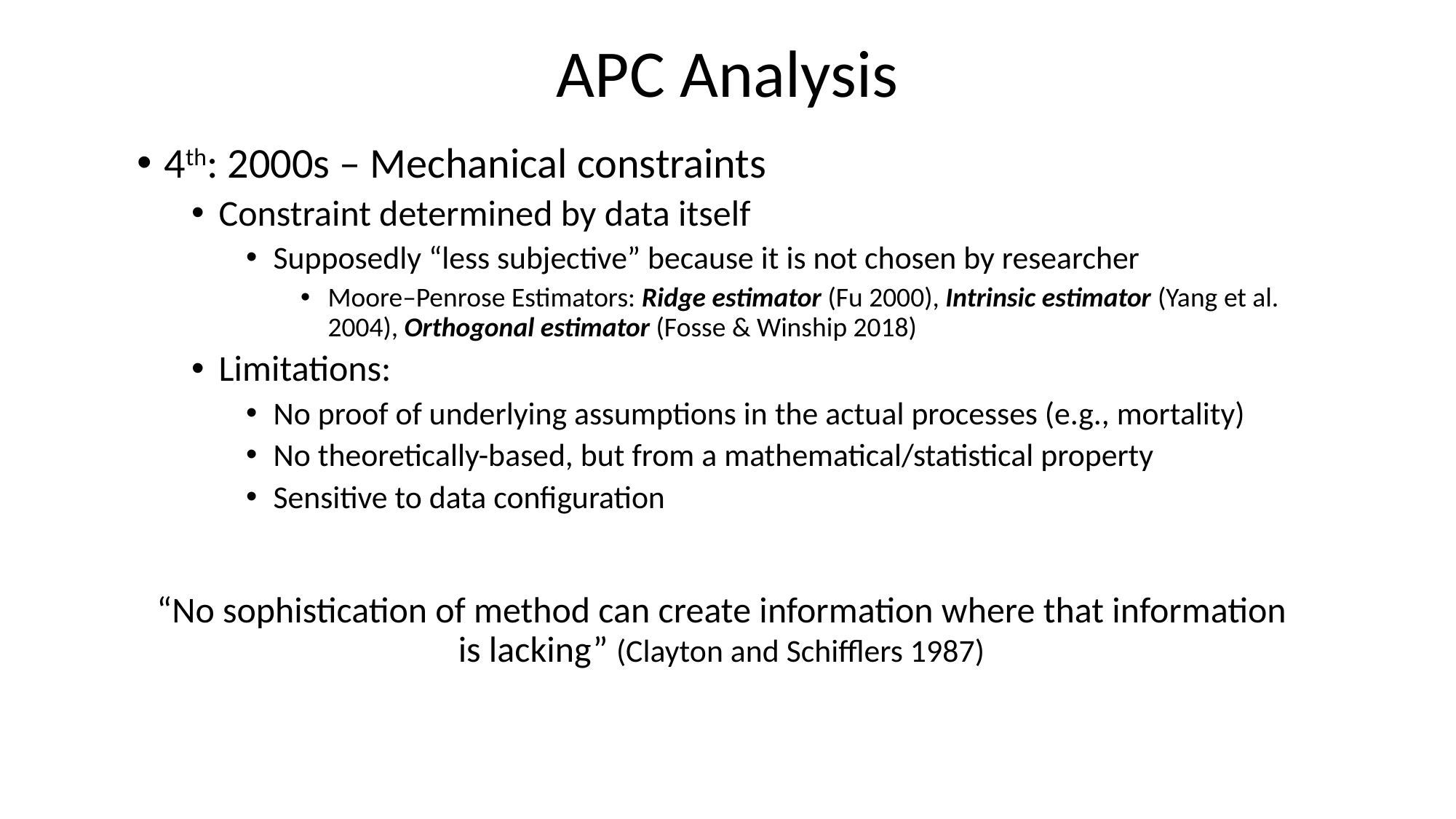

APC Analysis
4th: 2000s – Mechanical constraints
Constraint determined by data itself
Supposedly “less subjective” because it is not chosen by researcher
Moore–Penrose Estimators: Ridge estimator (Fu 2000), Intrinsic estimator (Yang et al. 2004), Orthogonal estimator (Fosse & Winship 2018)
Limitations:
No proof of underlying assumptions in the actual processes (e.g., mortality)
No theoretically-based, but from a mathematical/statistical property
Sensitive to data configuration

“No sophistication of method can create information where that information is lacking” (Clayton and Schifflers 1987)